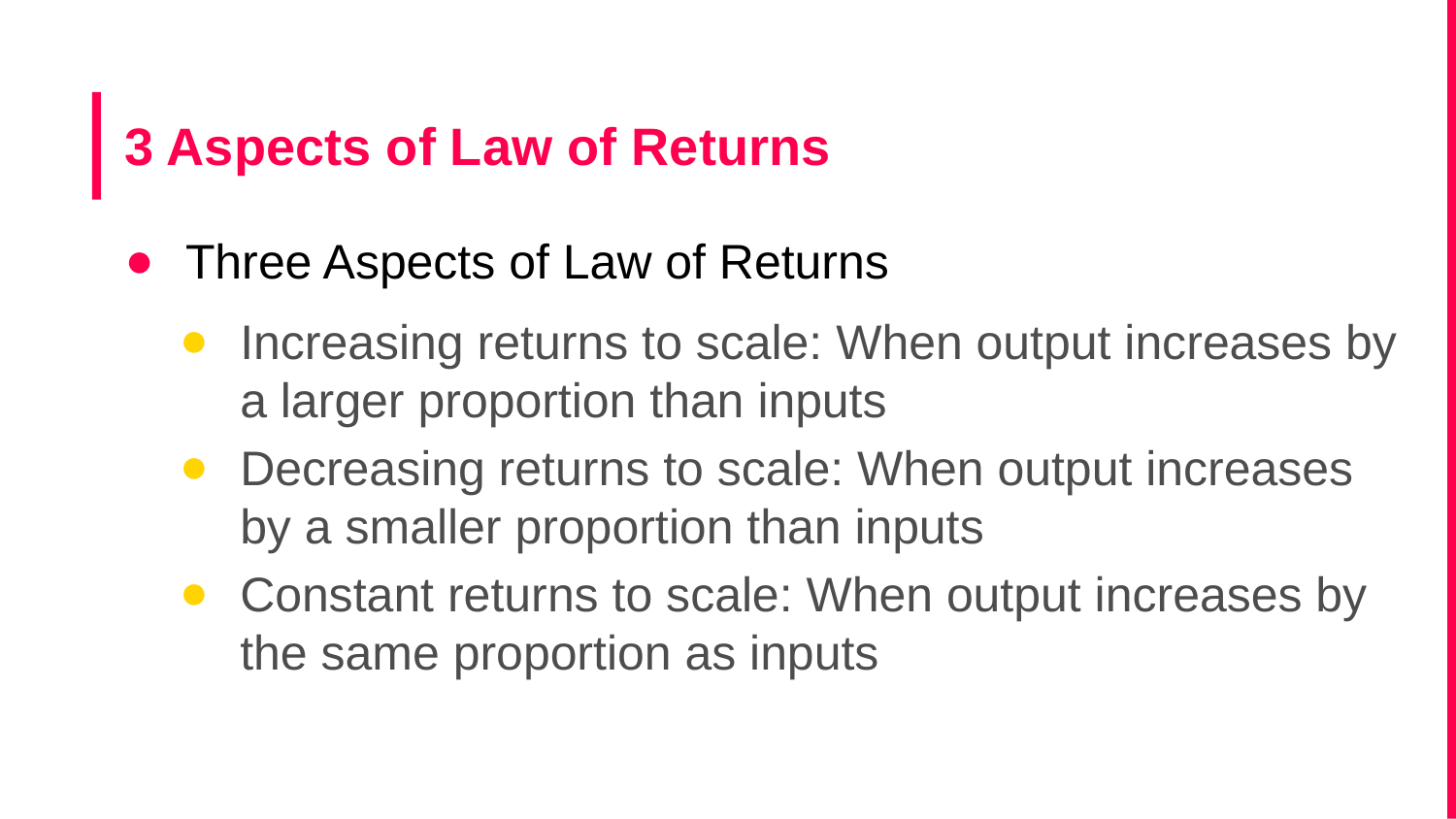

# 3 Aspects of Law of Returns
Three Aspects of Law of Returns
Increasing returns to scale: When output increases by a larger proportion than inputs
Decreasing returns to scale: When output increases by a smaller proportion than inputs
Constant returns to scale: When output increases by the same proportion as inputs